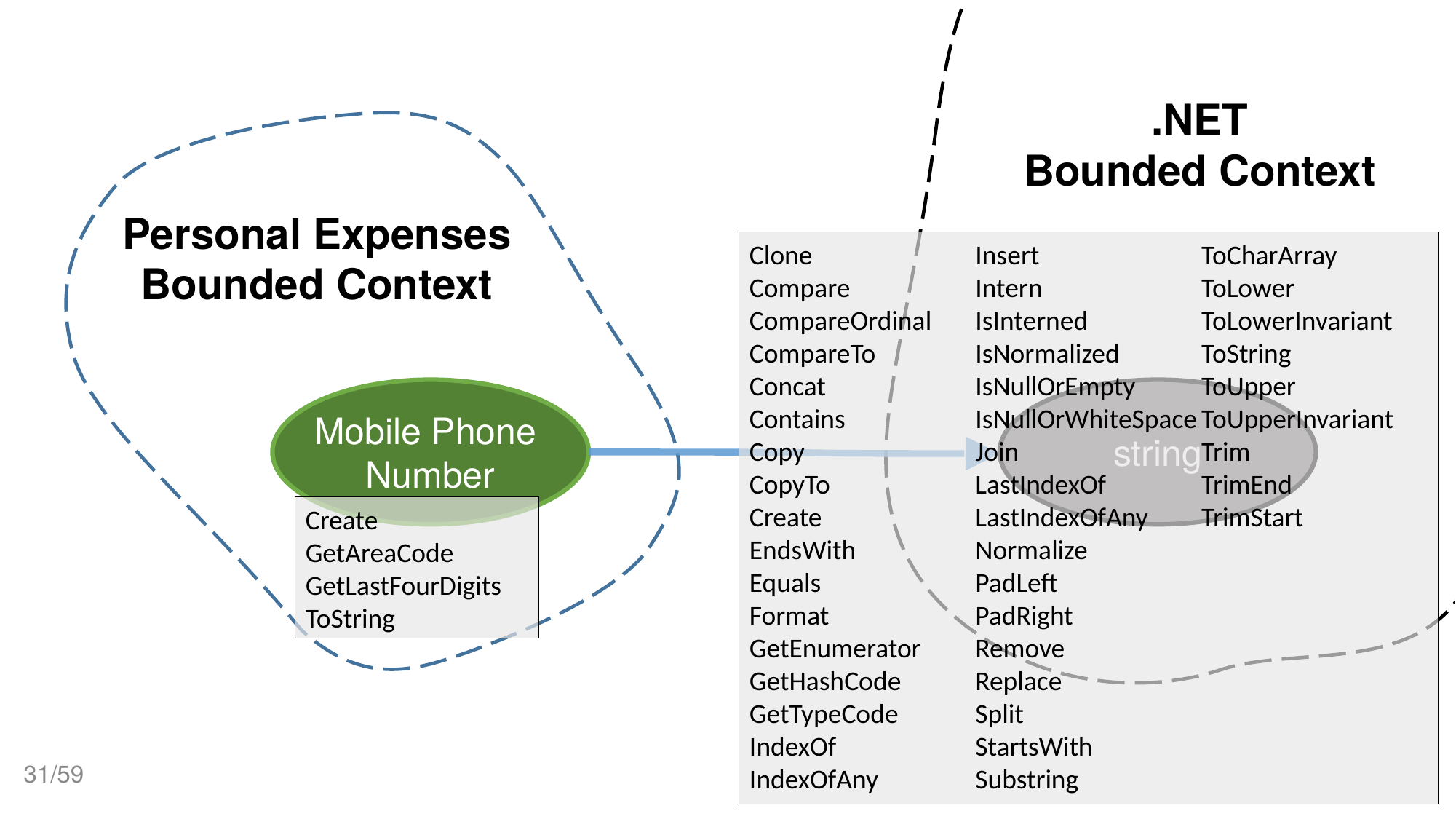

.NET
Bounded Context

Personal Expenses
Bounded Context
Clone
Compare
CompareOrdinal
CompareTo
Concat
Contains
Copy
CopyTo
Create
EndsWith
Equals
Format
GetEnumerator
GetHashCode
GetTypeCode
IndexOf
IndexOfAny
Insert
Intern
IsInterned
IsNormalized
IsNullOrEmpty
IsNullOrWhiteSpace
Join
LastIndexOf
LastIndexOfAny
Normalize
PadLeft
PadRight
Remove
Replace
Split
StartsWith
Substring
ToCharArray
ToLower
ToLowerInvariant
ToString
ToUpper
ToUpperInvariant
Trim
TrimEnd
TrimStart
Mobile Phone
Number
string
Create
GetAreaCode
GetLastFourDigits
ToString
31/59